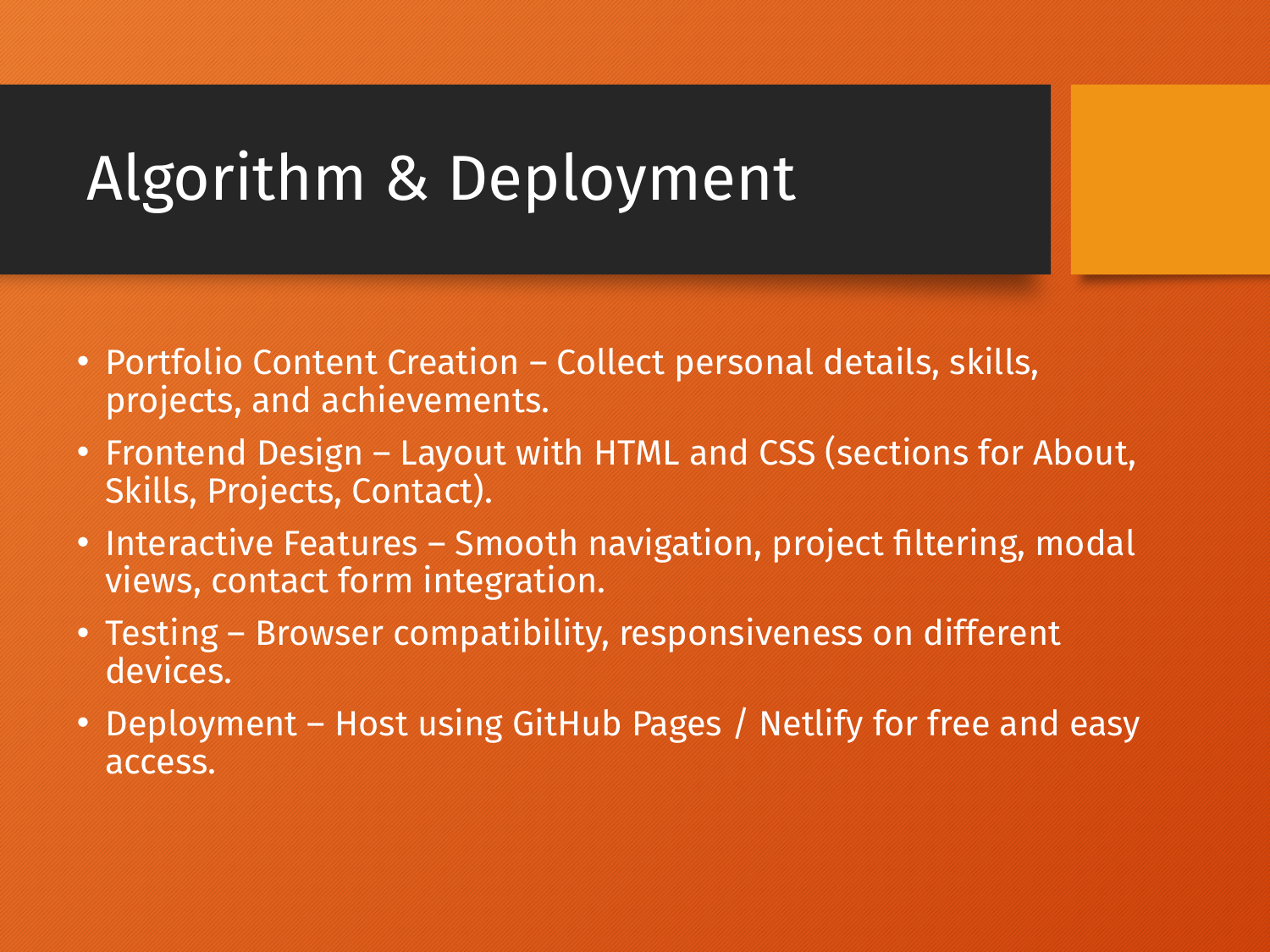

# Algorithm & Deployment

Portfolio Content Creation – Collect personal details, skills, projects, and achievements.
Frontend Design – Layout with HTML and CSS (sections for About, Skills, Projects, Contact).
Interactive Features – Smooth navigation, project filtering, modal views, contact form integration.
Testing – Browser compatibility, responsiveness on different devices.
Deployment – Host using GitHub Pages / Netlify for free and easy access.